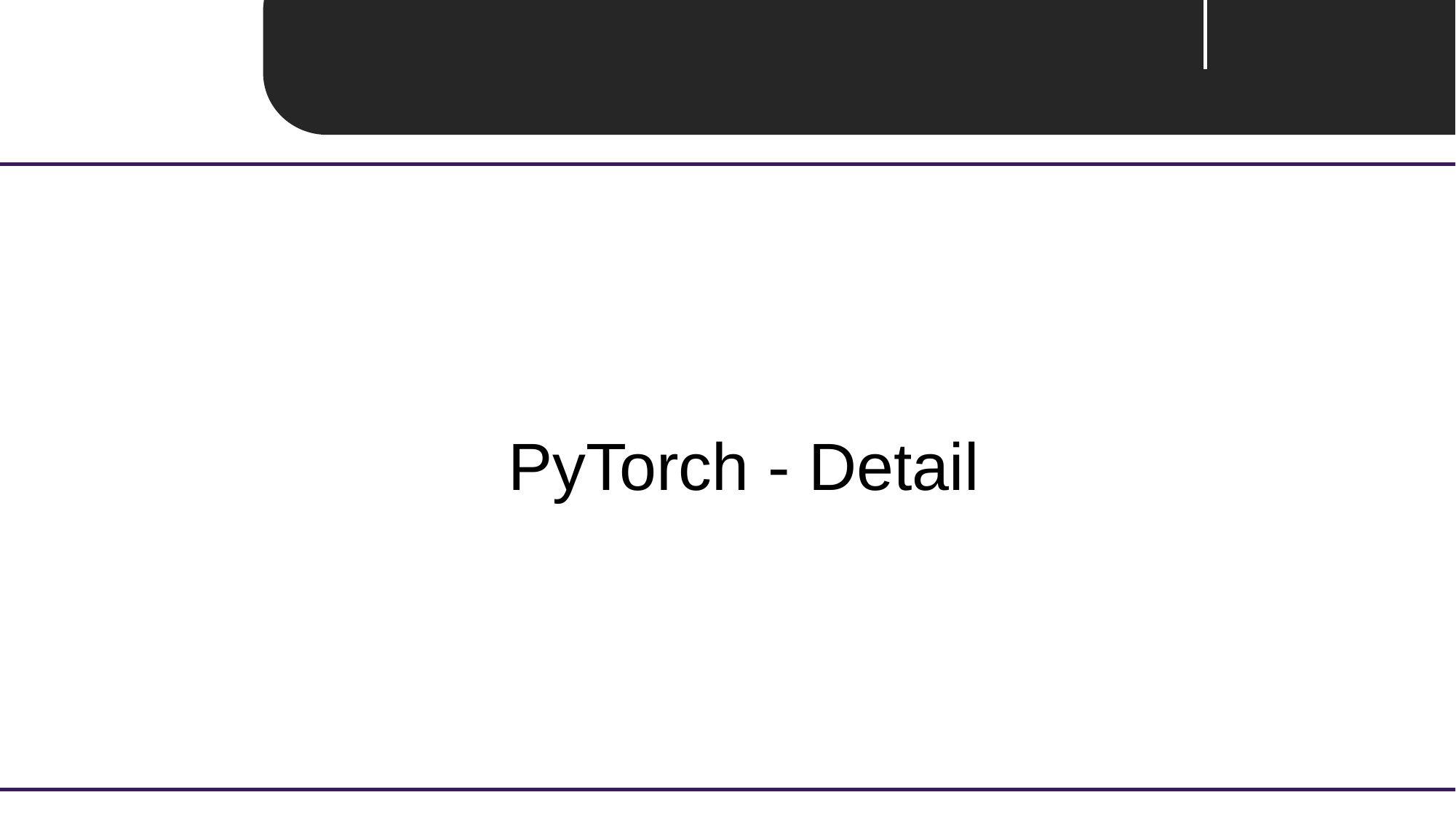

Unit  04 ㅣ  PyTorch - Detail
PyTorch - Detail